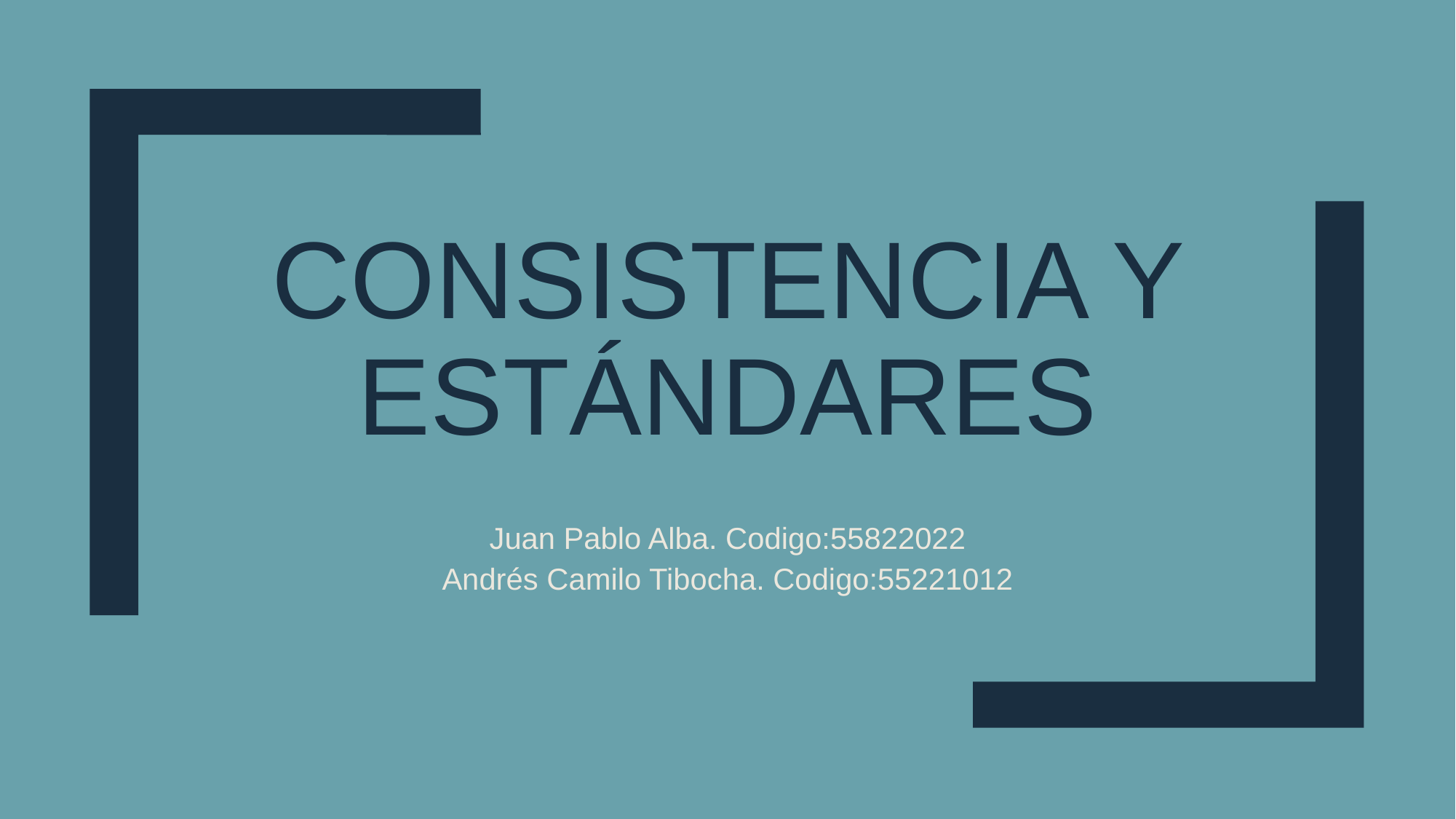

# Consistencia y estándares

Juan Pablo Alba. Codigo:55822022
Andrés Camilo Tibocha. Codigo:55221012